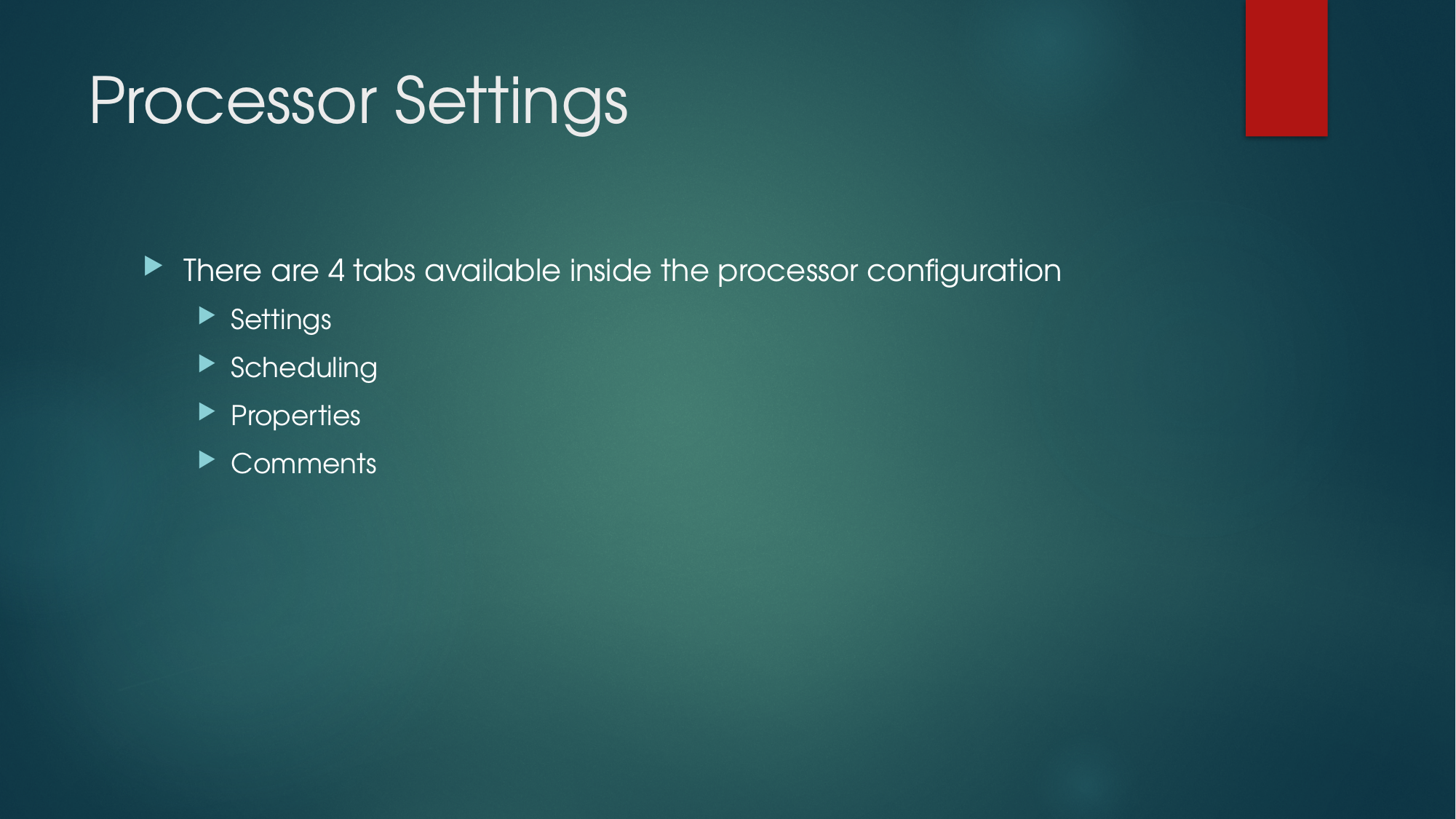

# Processor Settings
There are 4 tabs available inside the processor configuration
Settings
Scheduling
Properties
Comments